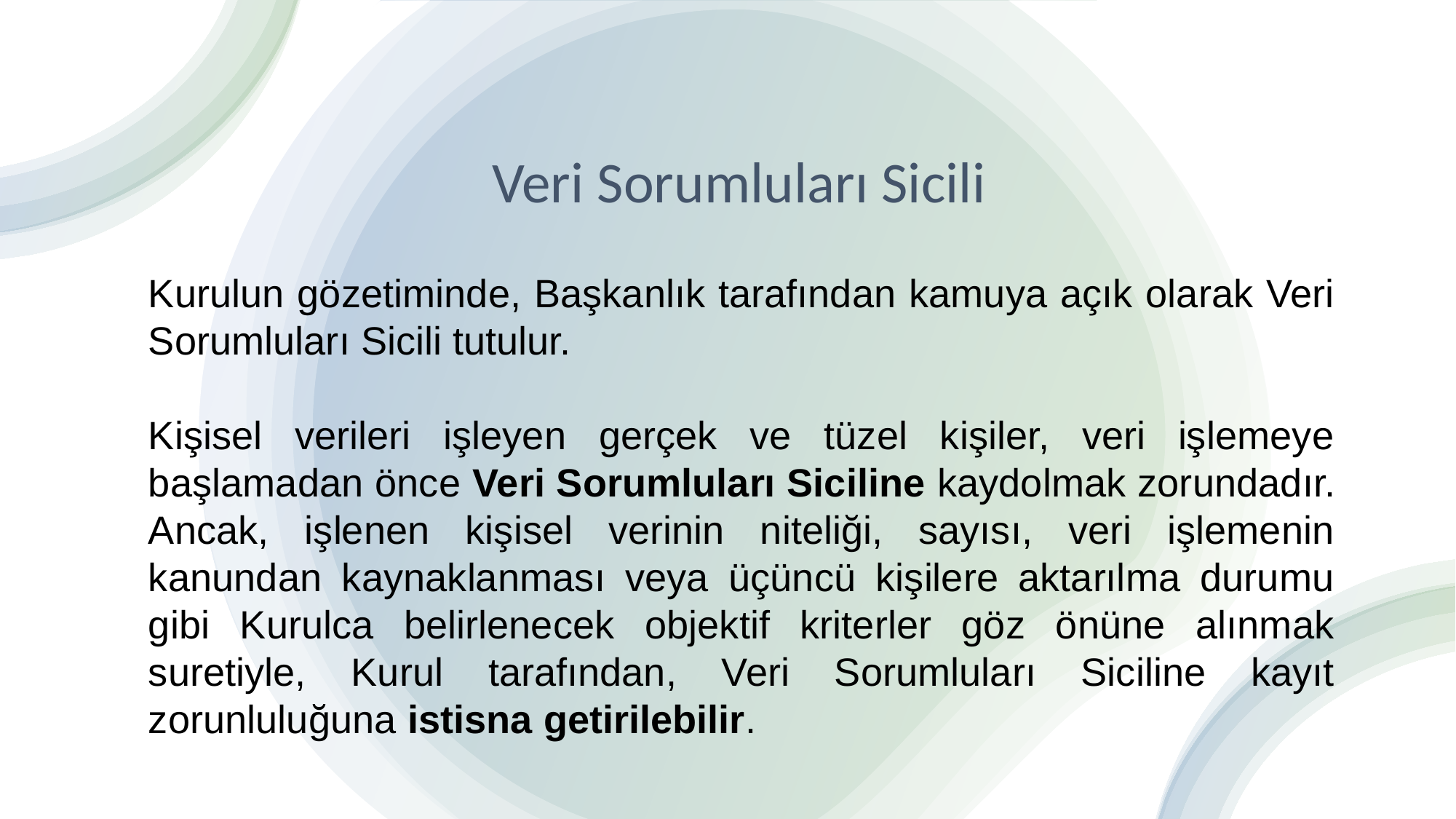

# Veri Sorumluları Sicili
Kurulun gözetiminde, Başkanlık tarafından kamuya açık olarak Veri Sorumluları Sicili tutulur.

Kişisel verileri işleyen gerçek ve tüzel kişiler, veri işlemeye başlamadan önce Veri Sorumluları Siciline kaydolmak zorundadır. Ancak, işlenen kişisel verinin niteliği, sayısı, veri işlemenin kanundan kaynaklanması veya üçüncü kişilere aktarılma durumu gibi Kurulca belirlenecek objektif kriterler göz önüne alınmak suretiyle, Kurul tarafından, Veri Sorumluları Siciline kayıt zorunluluğuna istisna getirilebilir.